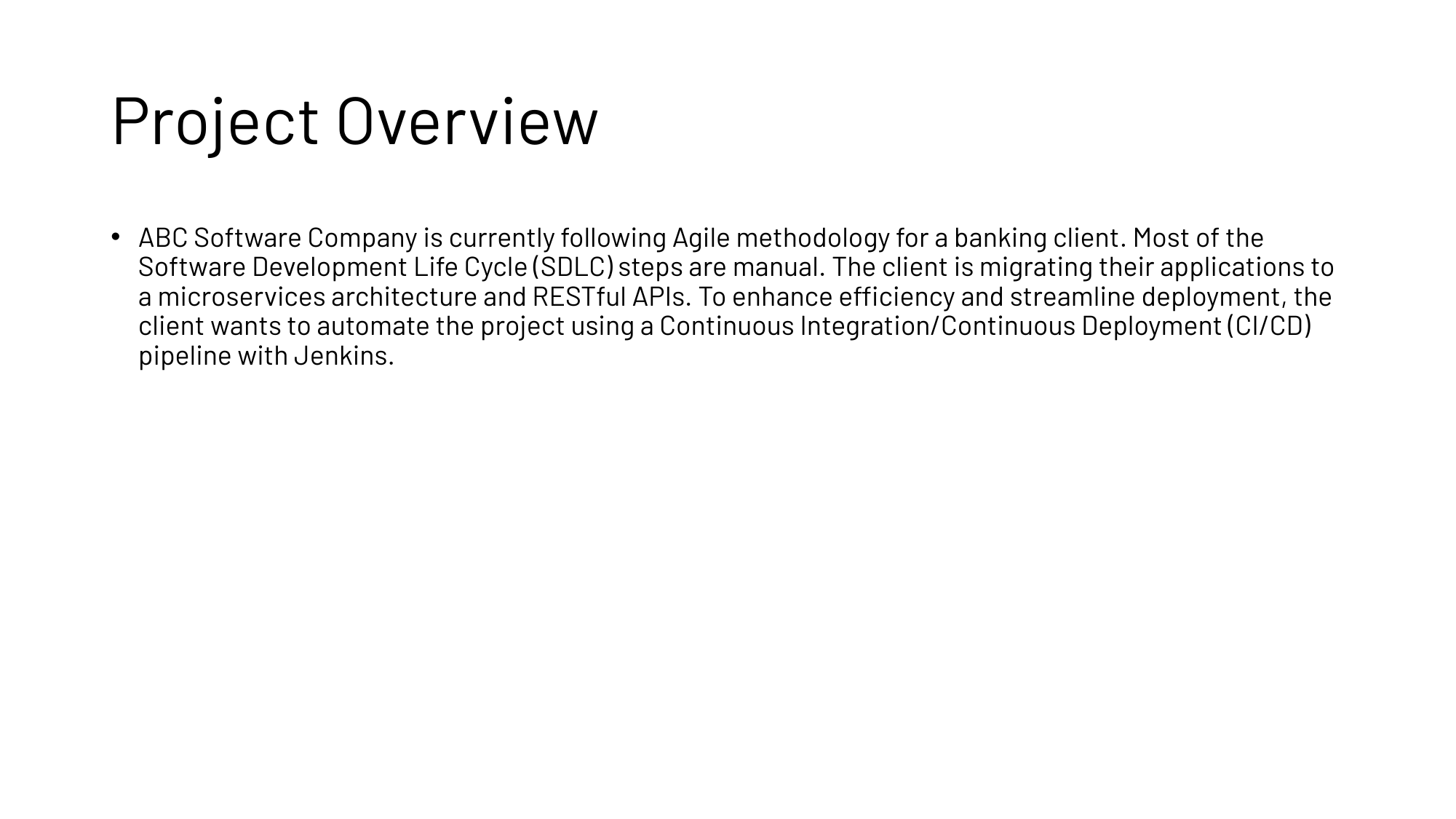

# Project Overview
ABC Software Company is currently following Agile methodology for a banking client. Most of the Software Development Life Cycle (SDLC) steps are manual. The client is migrating their applications to a microservices architecture and RESTful APIs. To enhance efficiency and streamline deployment, the client wants to automate the project using a Continuous Integration/Continuous Deployment (CI/CD) pipeline with Jenkins.